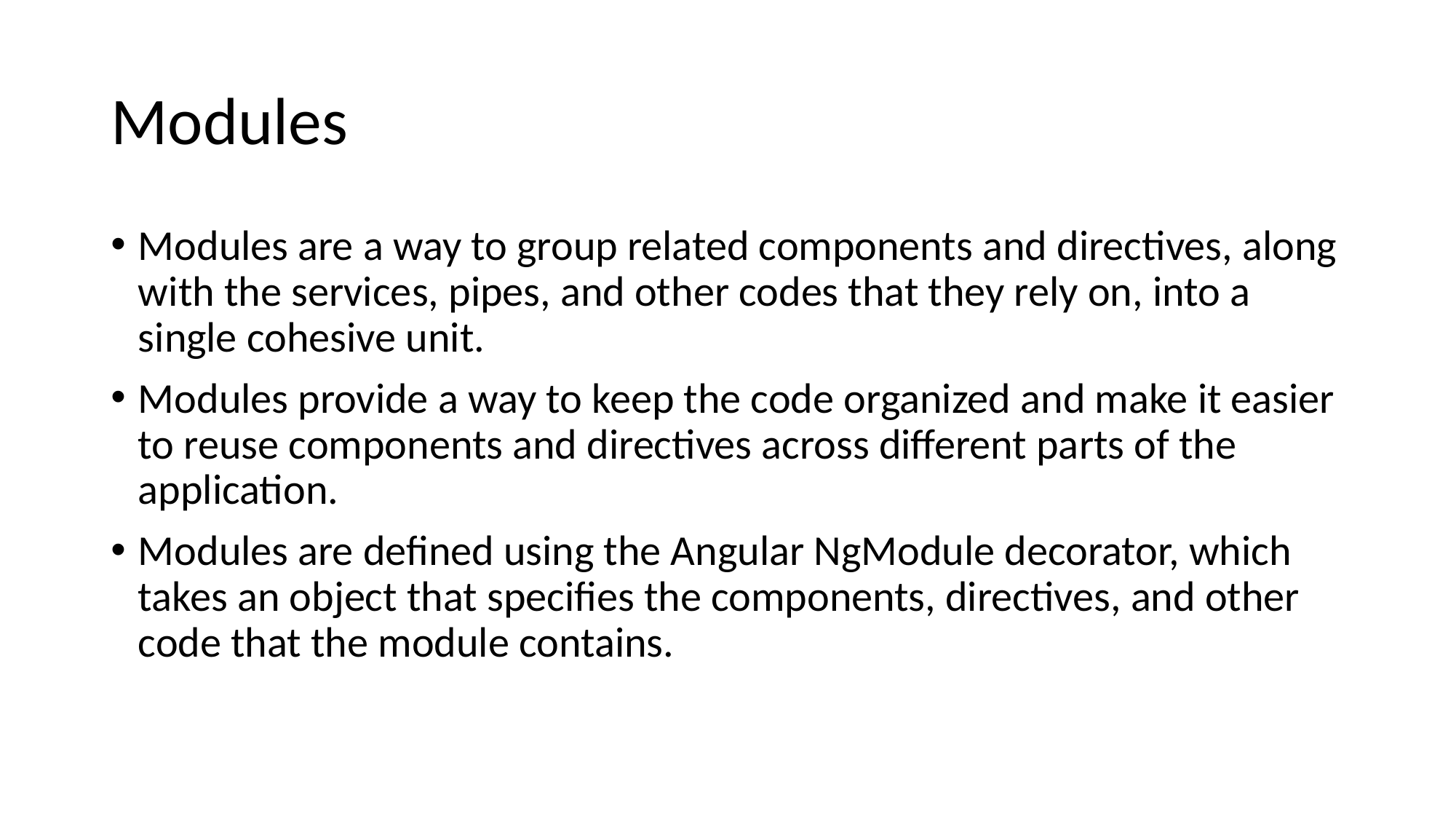

# Modules
Modules are a way to group related components and directives, along with the services, pipes, and other codes that they rely on, into a single cohesive unit.
Modules provide a way to keep the code organized and make it easier to reuse components and directives across different parts of the application.
Modules are defined using the Angular NgModule decorator, which takes an object that specifies the components, directives, and other code that the module contains.